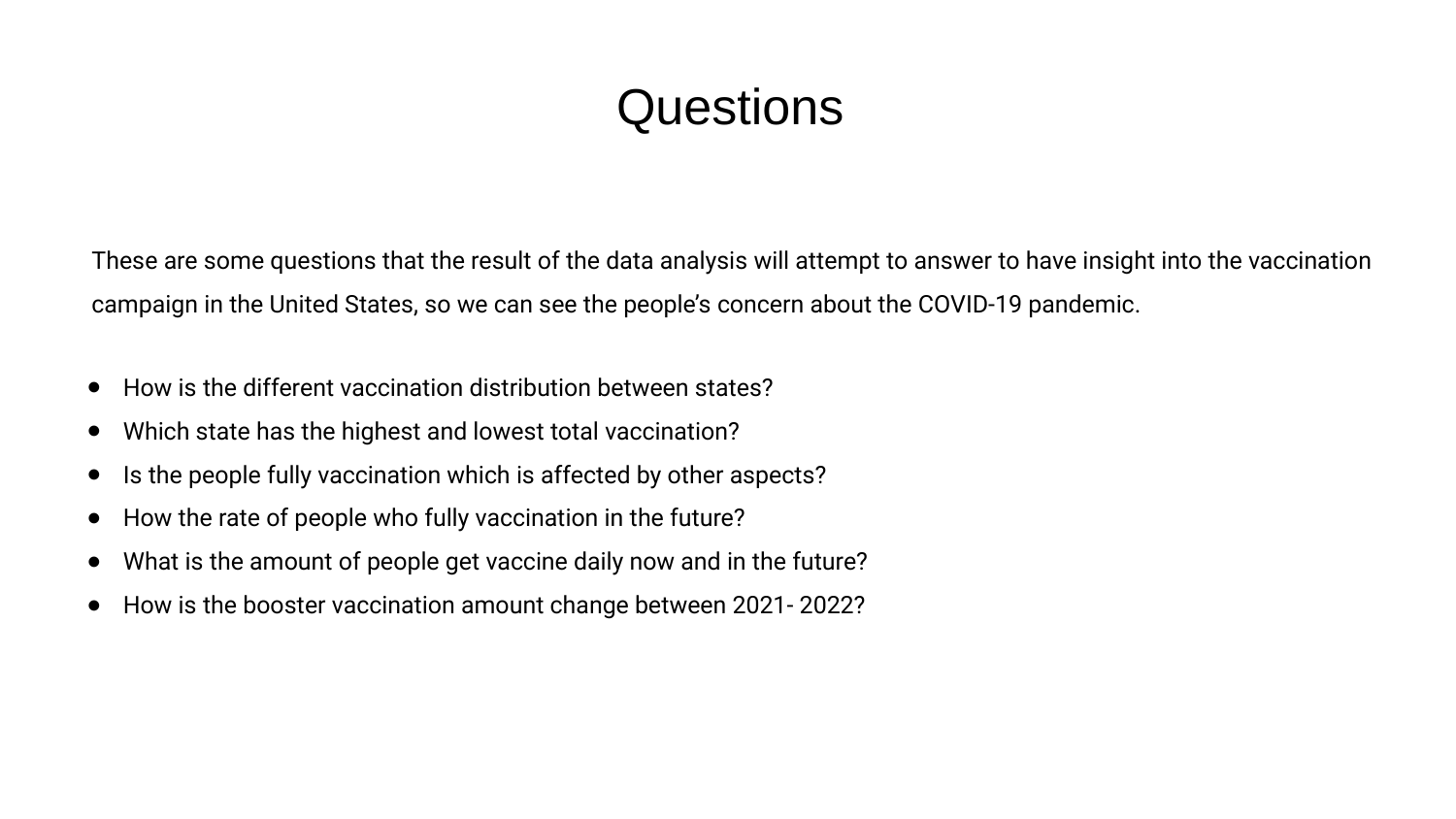

# Questions
These are some questions that the result of the data analysis will attempt to answer to have insight into the vaccination campaign in the United States, so we can see the people’s concern about the COVID-19 pandemic.

How is the different vaccination distribution between states?
Which state has the highest and lowest total vaccination?
Is the people fully vaccination which is affected by other aspects?
How the rate of people who fully vaccination in the future?
What is the amount of people get vaccine daily now and in the future?
How is the booster vaccination amount change between 2021- 2022?